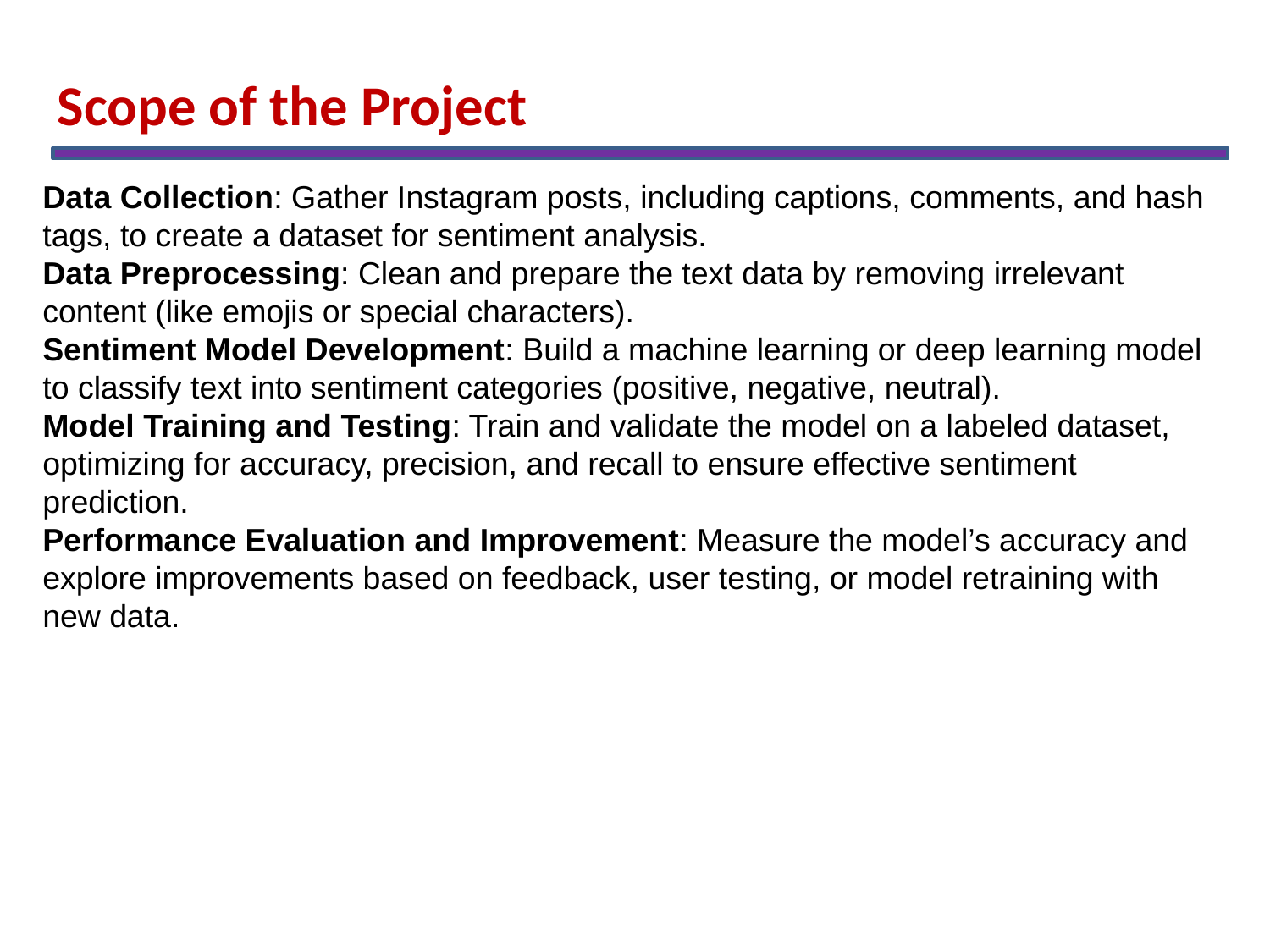

Scope of the Project

Data Collection: Gather Instagram posts, including captions, comments, and hash tags, to create a dataset for sentiment analysis.
Data Preprocessing: Clean and prepare the text data by removing irrelevant content (like emojis or special characters).
Sentiment Model Development: Build a machine learning or deep learning model to classify text into sentiment categories (positive, negative, neutral).
Model Training and Testing: Train and validate the model on a labeled dataset, optimizing for accuracy, precision, and recall to ensure effective sentiment prediction.
Performance Evaluation and Improvement: Measure the model’s accuracy and explore improvements based on feedback, user testing, or model retraining with new data.